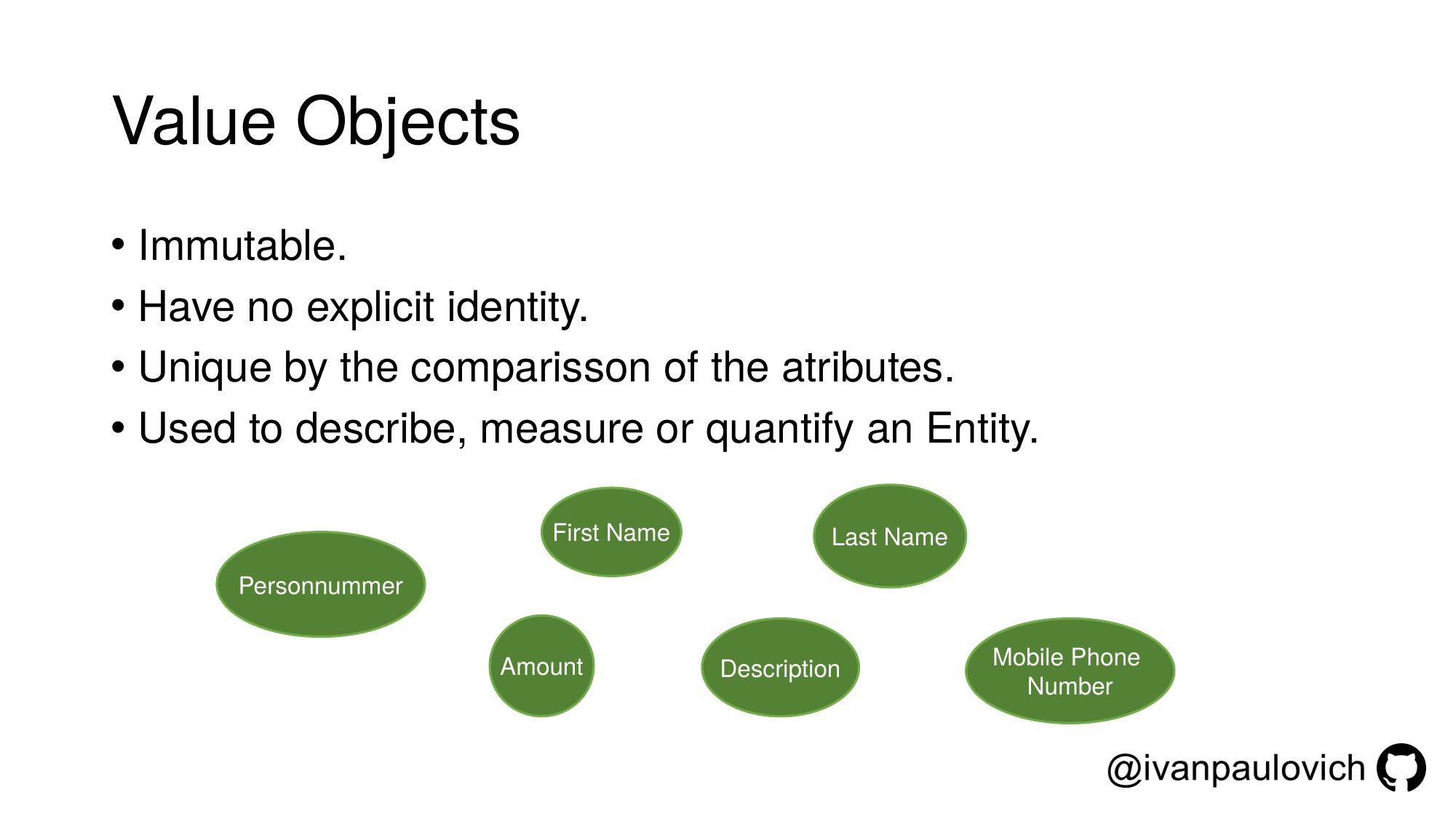

# Value Objects
Immutable.
Have no explicit identity.
Unique by the comparisson of the atributes.
Used to describe, measure or quantify an Entity.
Last Name
First Name
Personnummer
Amount
Description
Mobile Phone
Number